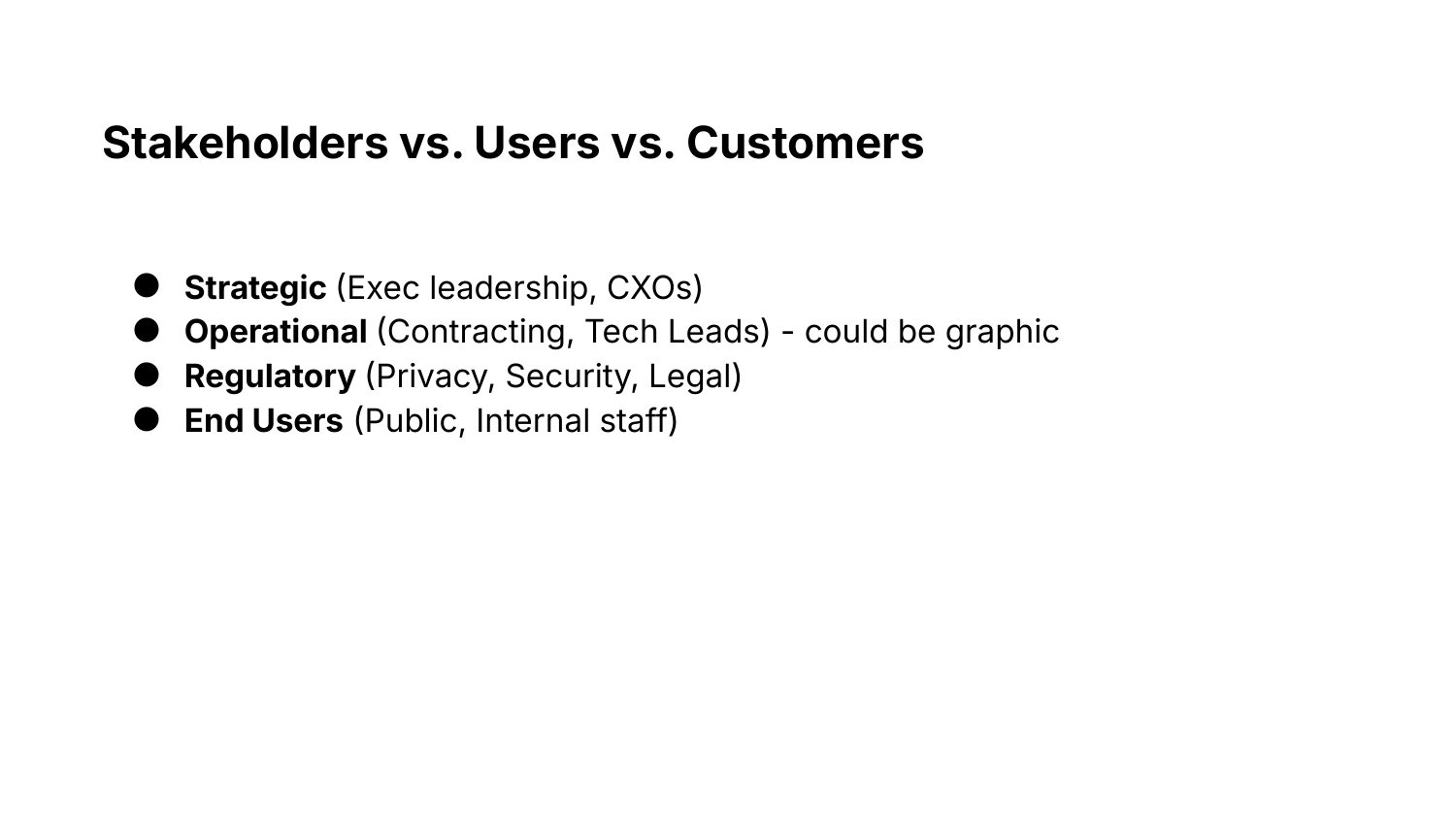

Stakeholders vs. Users vs. Customers
Strategic (Exec leadership, CXOs)
Operational (Contracting, Tech Leads) - could be graphic
Regulatory (Privacy, Security, Legal)
End Users (Public, Internal staff)